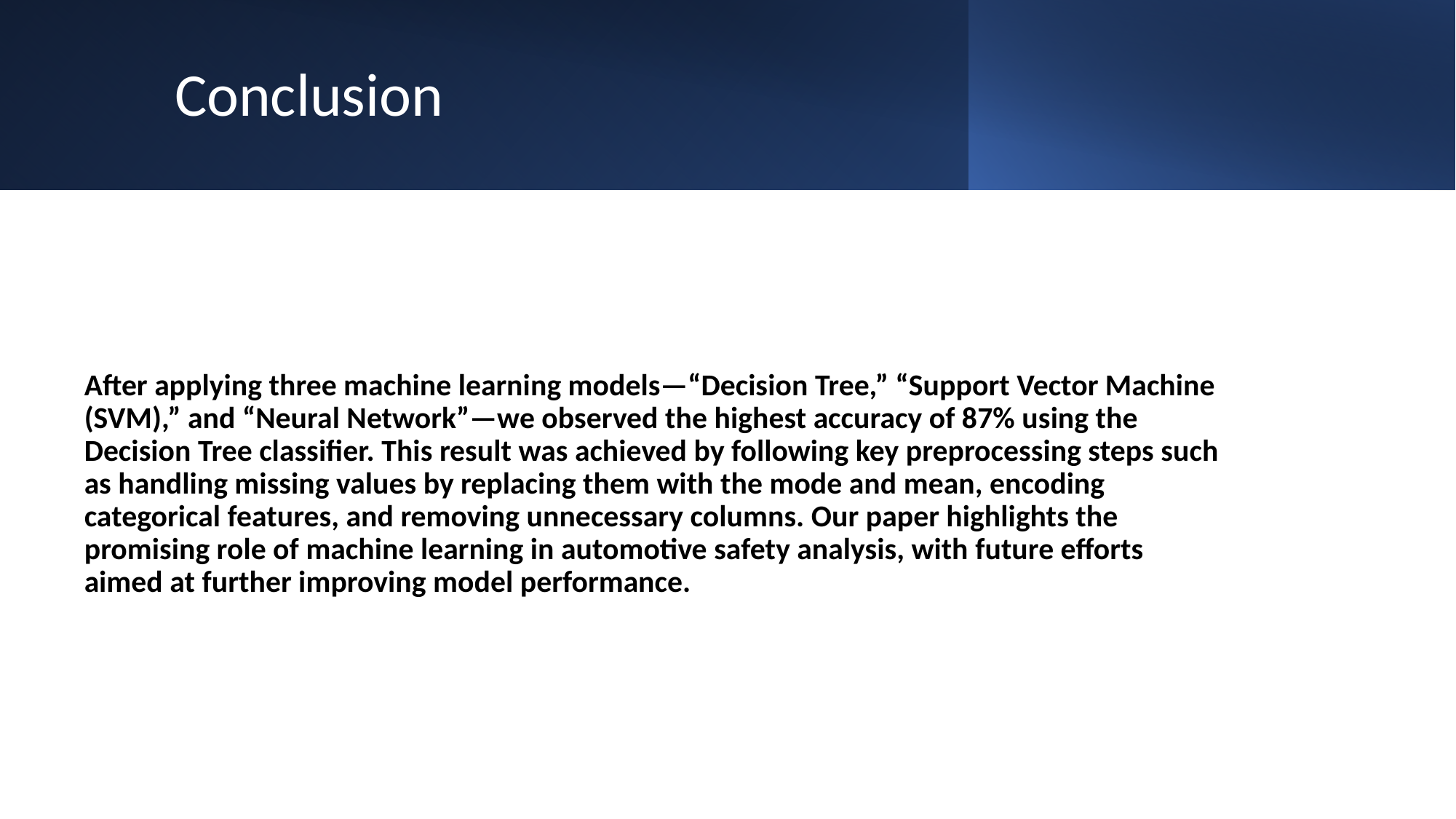

# Conclusion
After applying three machine learning models—“Decision Tree,” “Support Vector Machine (SVM),” and “Neural Network”—we observed the highest accuracy of 87% using the Decision Tree classifier. This result was achieved by following key preprocessing steps such as handling missing values by replacing them with the mode and mean, encoding categorical features, and removing unnecessary columns. Our paper highlights the promising role of machine learning in automotive safety analysis, with future efforts aimed at further improving model performance.